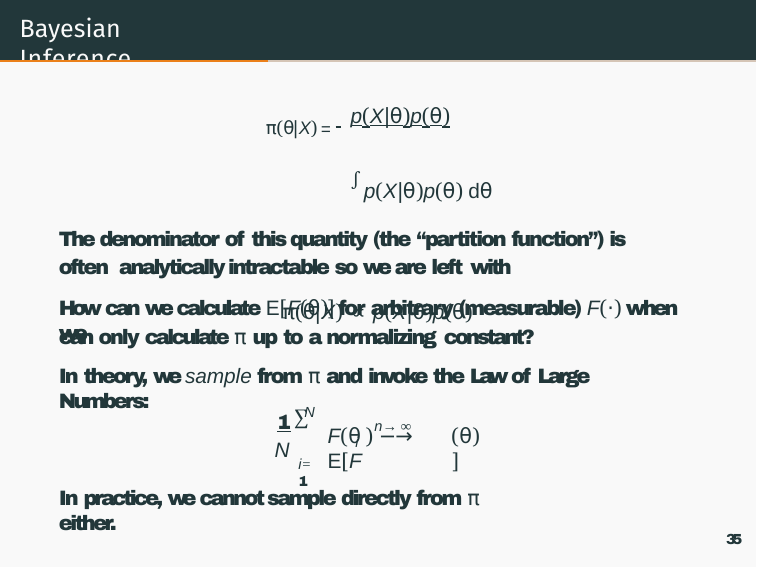

# Bayesian Inference

π(θ|X) = p(X|θ)p(θ)
∫ p(X|θ)p(θ) dθ
The denominator of this quantity (the “partition function”) is often  analytically intractable so we are left with
π(θ|X)  ∝ p(X|θ)p(θ)
How can we calculate E[F(θ)] for arbitrary (measurable) F(·) when we
can only calculate π up to a normalizing constant?
In theory, we sample from π and invoke the Law of Large Numbers:
N
∑
1
N
n→∞
F(θ ) −→ E[F
(θ)]
i
i=1
In practice, we cannot sample directly from π either.
35